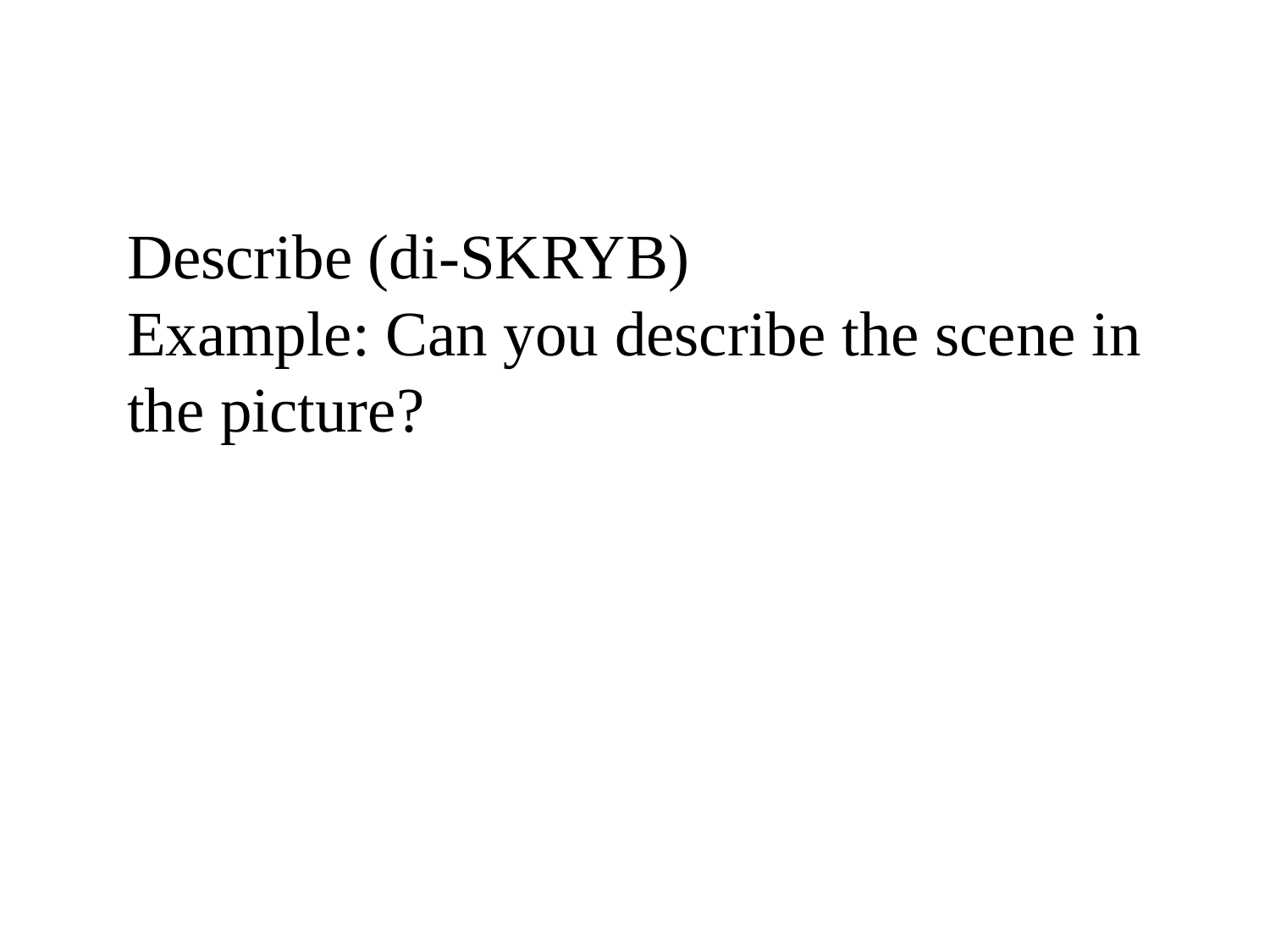

Describe (di-SKRYB)
Example: Can you describe the scene in the picture?